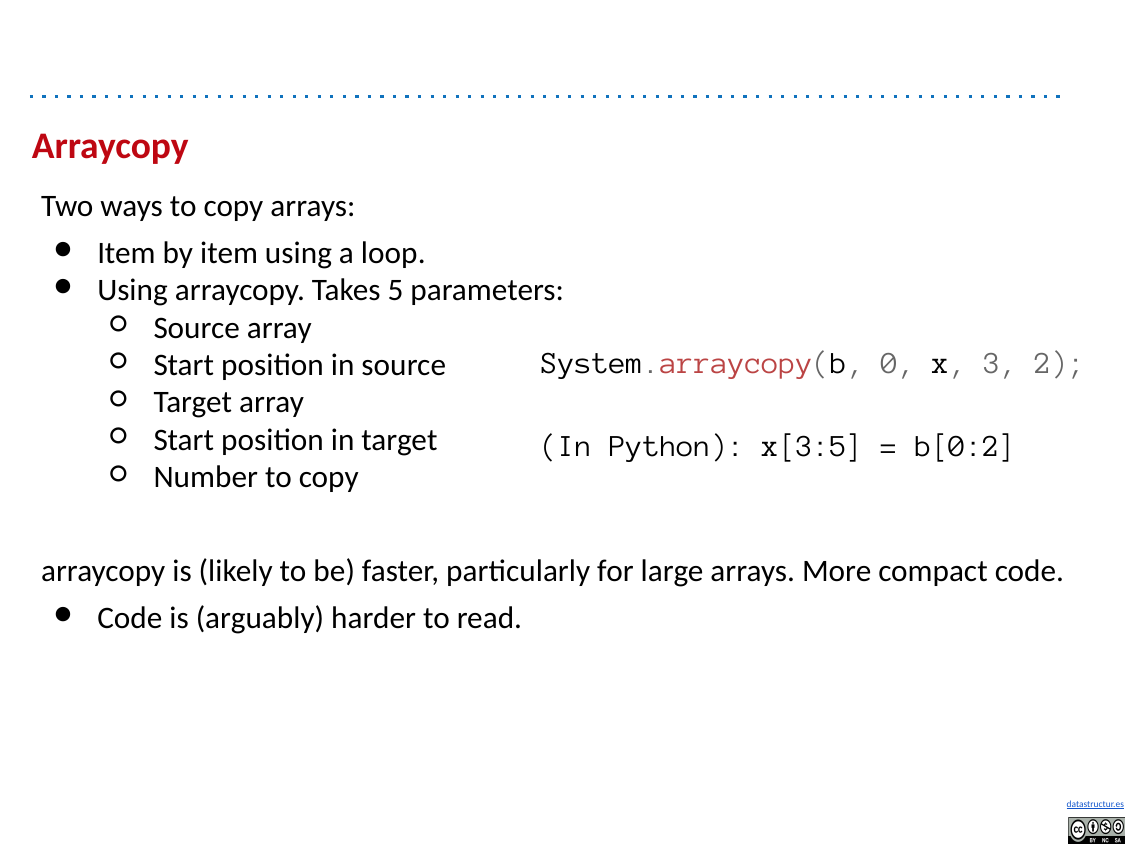

# Arraycopy
Two ways to copy arrays:
Item by item using a loop.
Using arraycopy. Takes 5 parameters:
Source array
Start position in source
Target array
Start position in target
Number to copy

arraycopy is (likely to be) faster, particularly for large arrays. More compact code.
Code is (arguably) harder to read.
System.arraycopy(b, 0, x, 3, 2);

(In Python): x[3:5] = b[0:2]